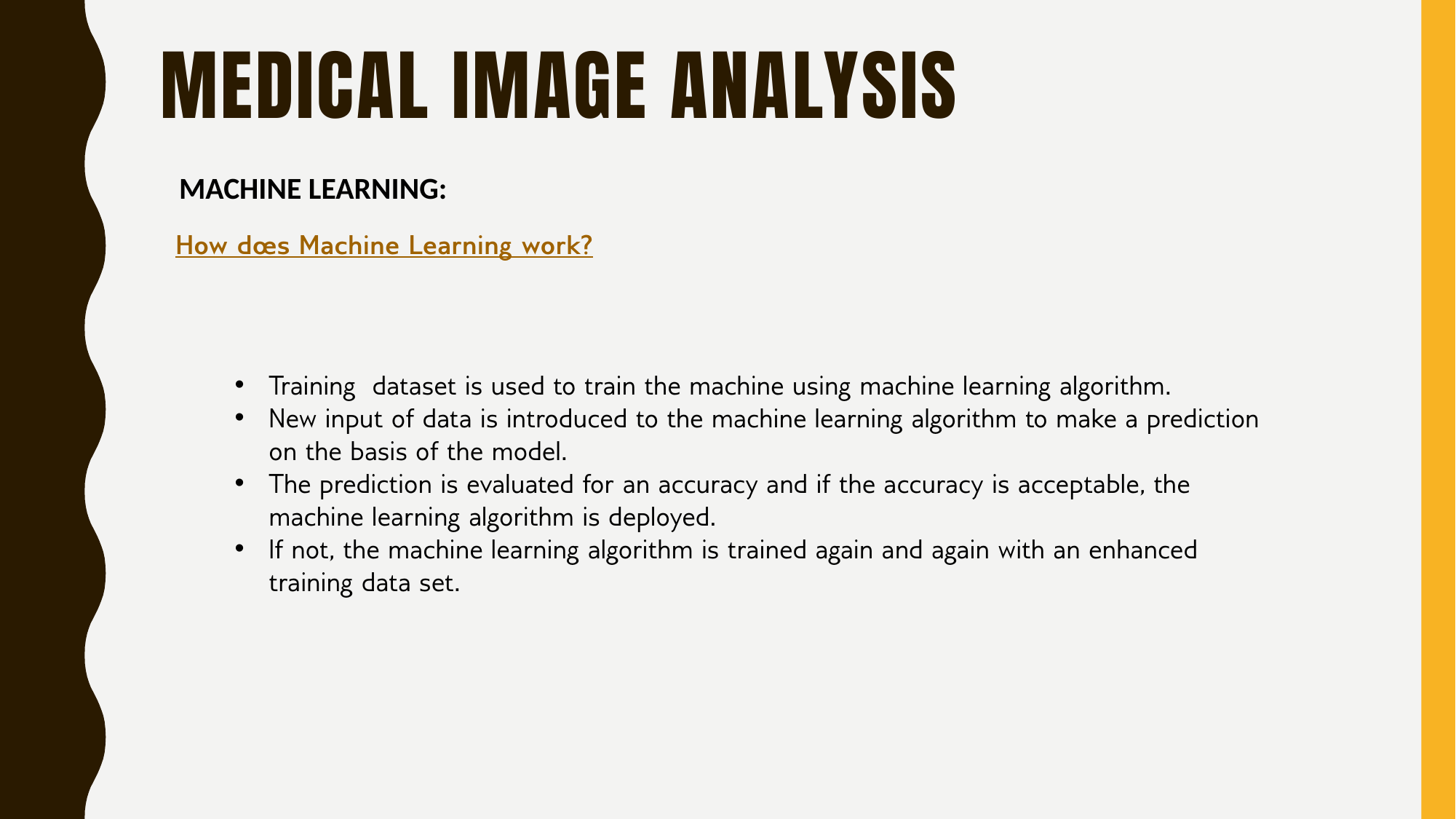

# medical Image Analysis
MACHINE LEARNING:
How does Machine Learning work?
Training  dataset is used to train the machine using machine learning algorithm.
New input of data is introduced to the machine learning algorithm to make a prediction on the basis of the model.
The prediction is evaluated for an accuracy and if the accuracy is acceptable, the machine learning algorithm is deployed.
If not, the machine learning algorithm is trained again and again with an enhanced training data set.